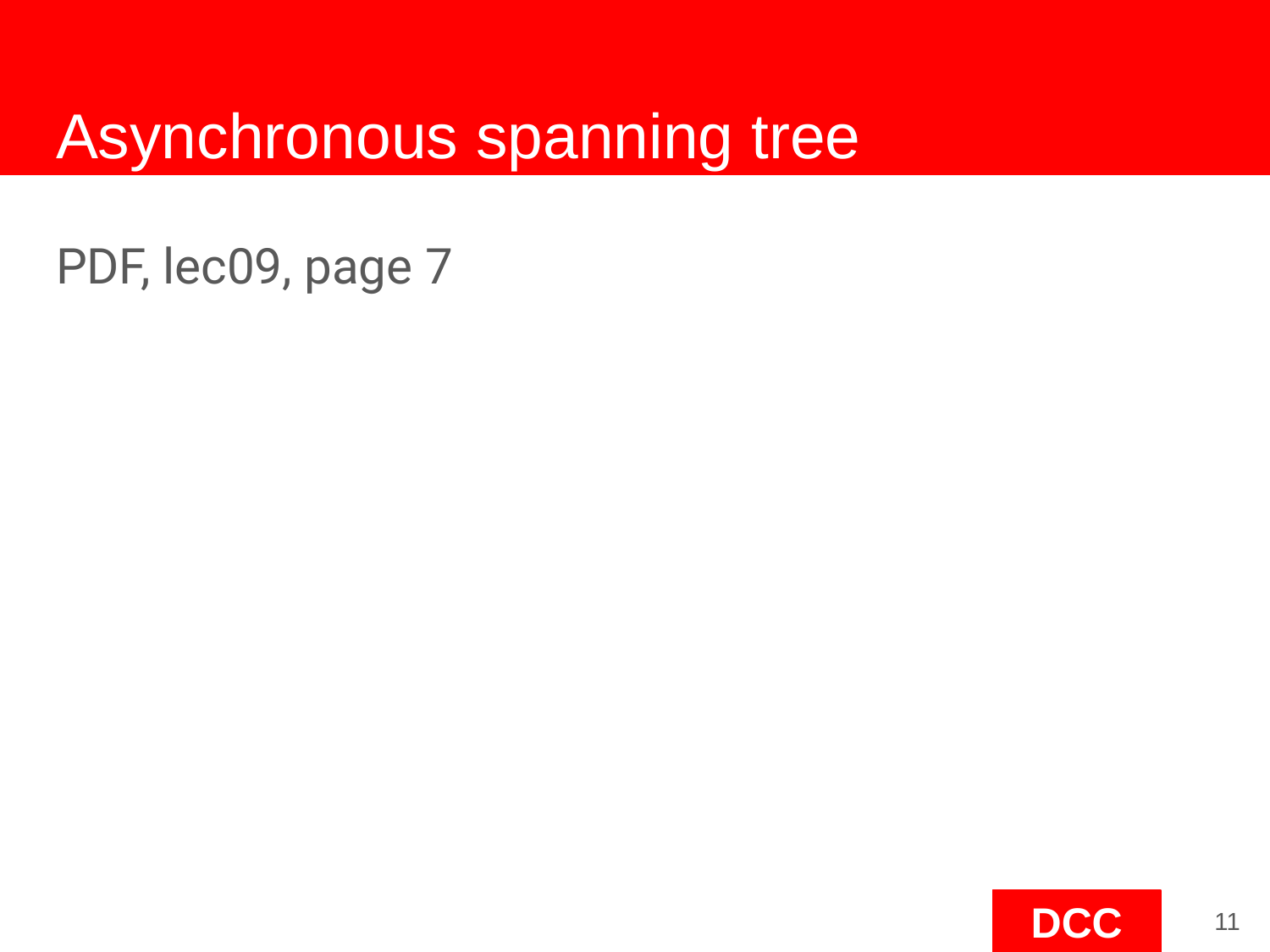

# Asynchronous spanning tree
PDF, lec09, page 7
11